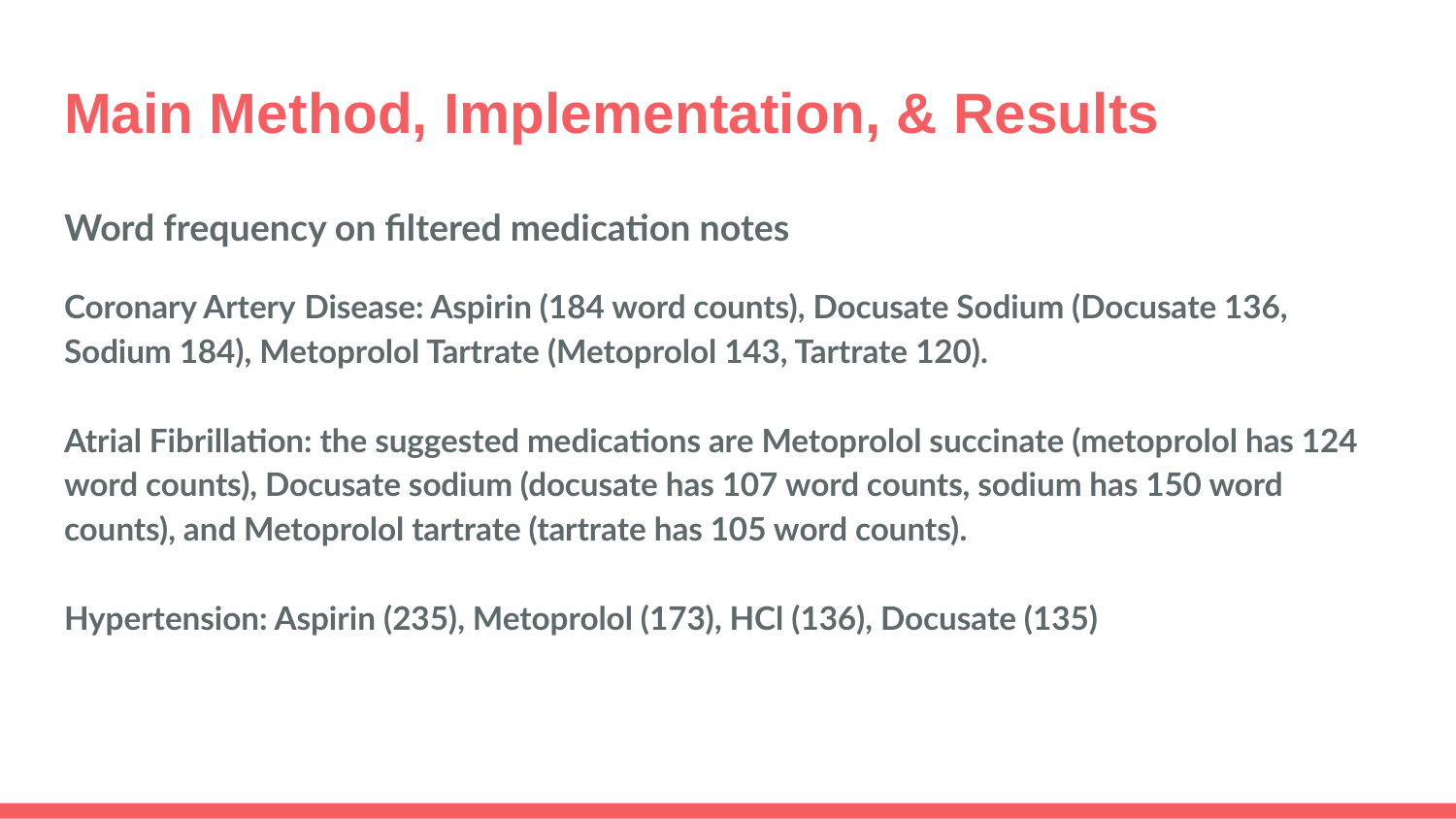

# Main Method, Implementation, & Results
Word frequency on filtered medication notes
Coronary Artery Disease: Aspirin (184 word counts), Docusate Sodium (Docusate 136, Sodium 184), Metoprolol Tartrate (Metoprolol 143, Tartrate 120).

Atrial Fibrillation: the suggested medications are Metoprolol succinate (metoprolol has 124 word counts), Docusate sodium (docusate has 107 word counts, sodium has 150 word counts), and Metoprolol tartrate (tartrate has 105 word counts).

Hypertension: Aspirin (235), Metoprolol (173), HCl (136), Docusate (135)